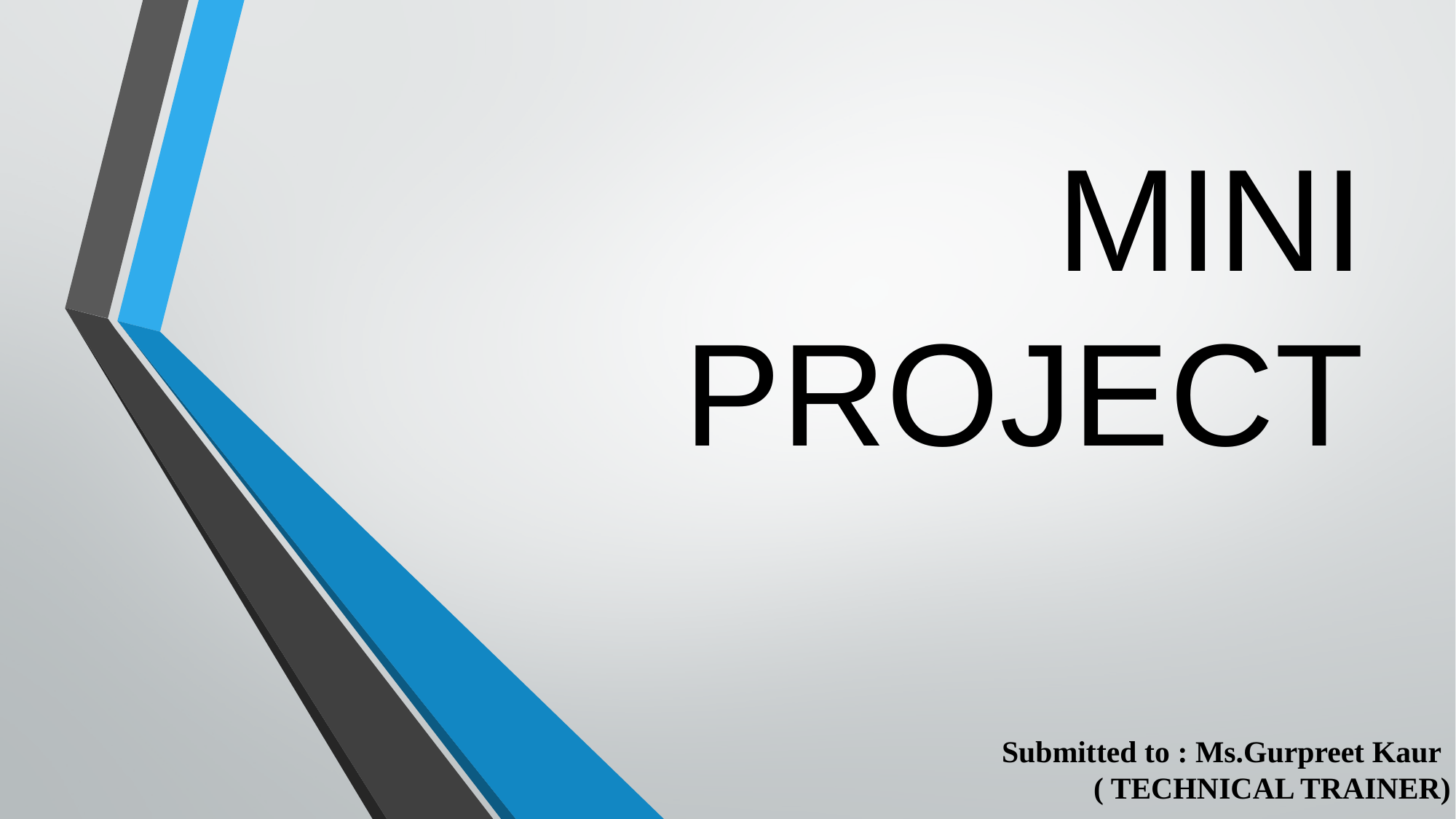

# MINI PROJECT
             Submitted to : Ms.Gurpreet Kaur
                         ( TECHNICAL TRAINER)